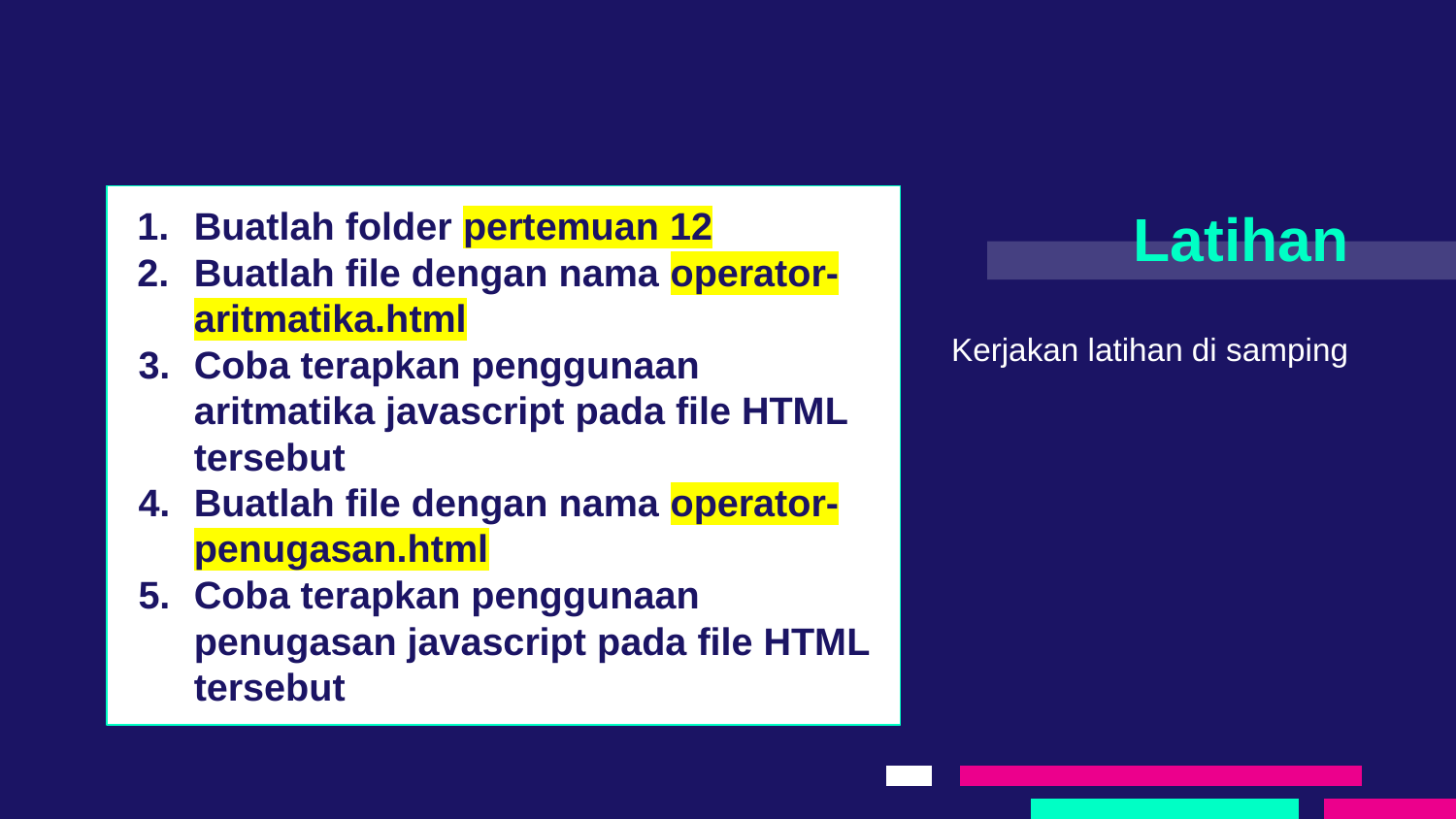

Buatlah folder pertemuan 12
Buatlah file dengan nama operator-aritmatika.html
Coba terapkan penggunaan aritmatika javascript pada file HTML tersebut
Buatlah file dengan nama operator-penugasan.html
Coba terapkan penggunaan penugasan javascript pada file HTML tersebut
# Latihan
Kerjakan latihan di samping